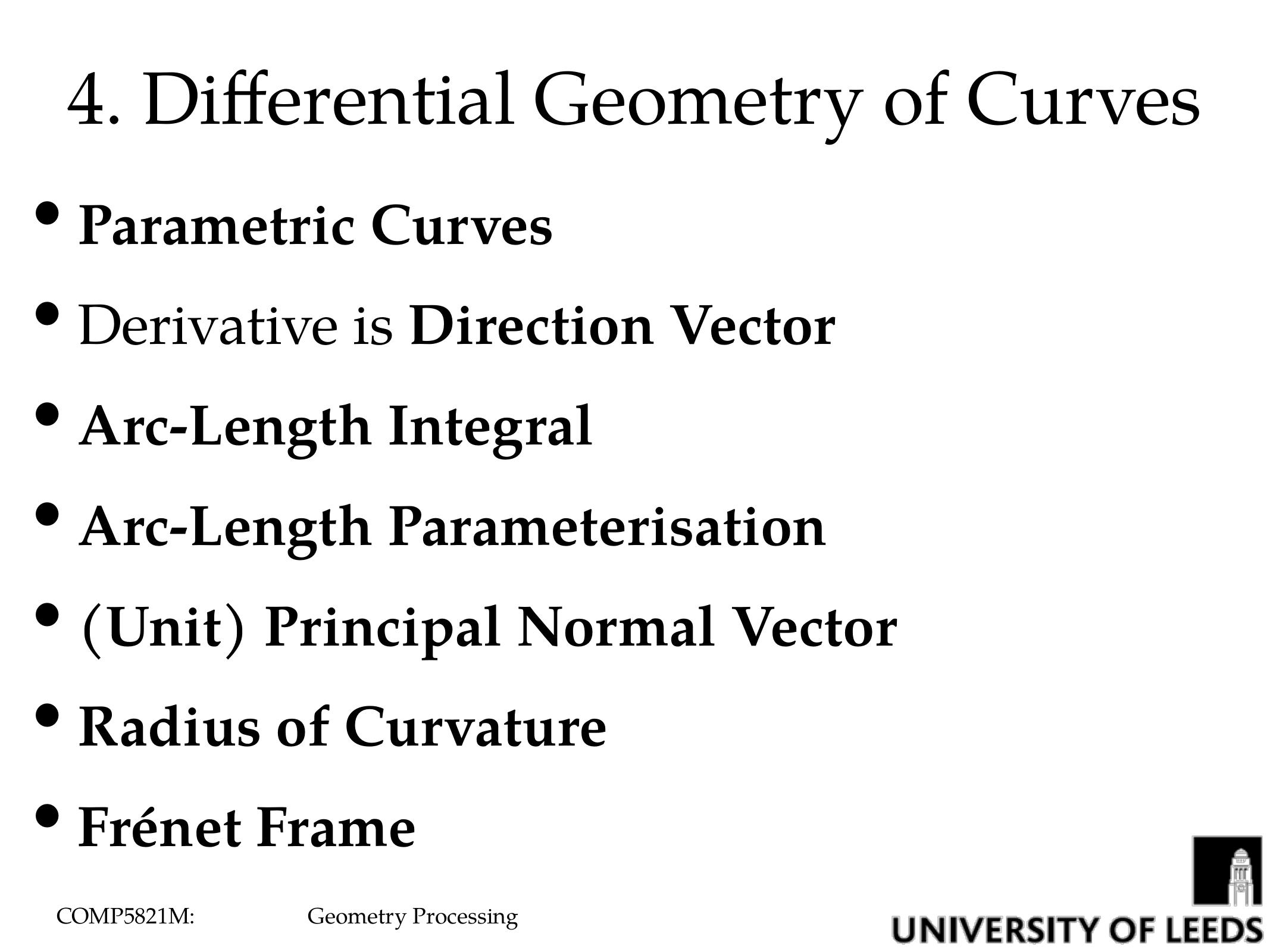

# 4. Differential Geometry of Curves
Parametric Curves
Derivative is Direction Vector
Arc-Length Integral
Arc-Length Parameterisation
(Unit) Principal Normal Vector
Radius of Curvature
Frénet Frame